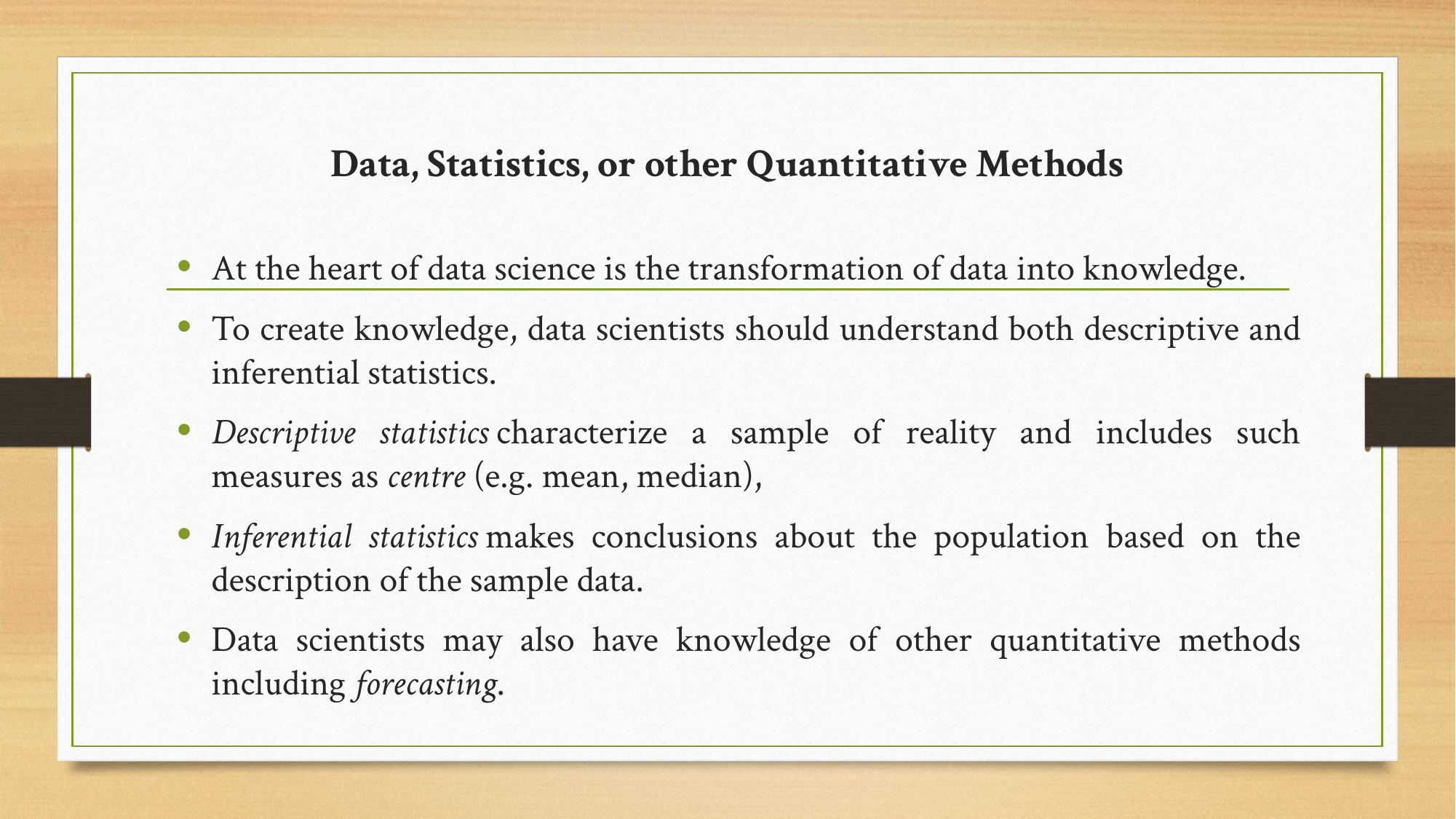

# Data, Statistics, or other Quantitative Methods
At the heart of data science is the transformation of data into knowledge.
To create knowledge, data scientists should understand both descriptive and inferential statistics.
Descriptive statistics characterize a sample of reality and includes such measures as centre (e.g. mean, median),
Inferential statistics makes conclusions about the population based on the description of the sample data.
Data scientists may also have knowledge of other quantitative methods including forecasting.